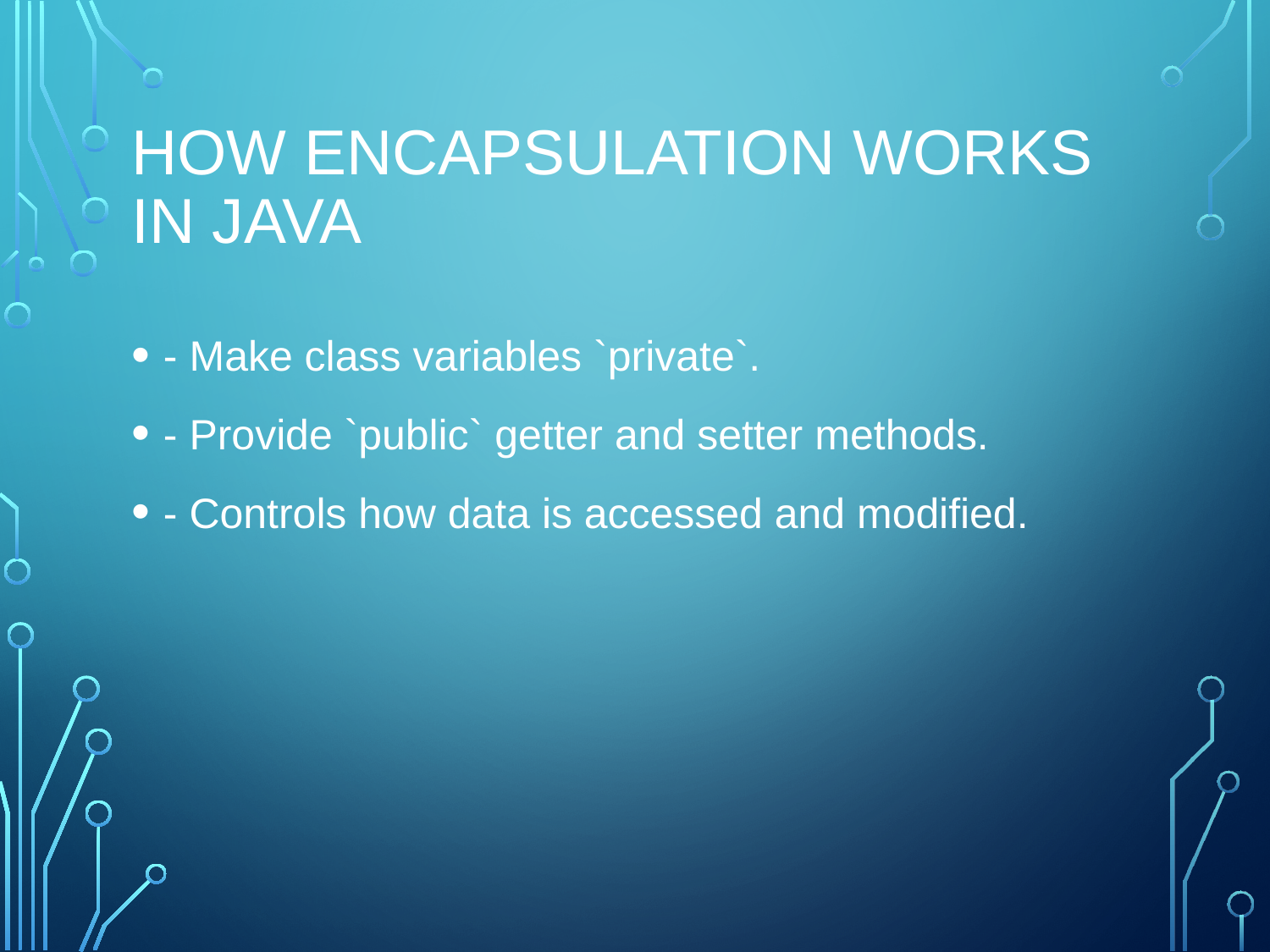

# How Encapsulation Works in Java
- Make class variables `private`.
- Provide `public` getter and setter methods.
- Controls how data is accessed and modified.